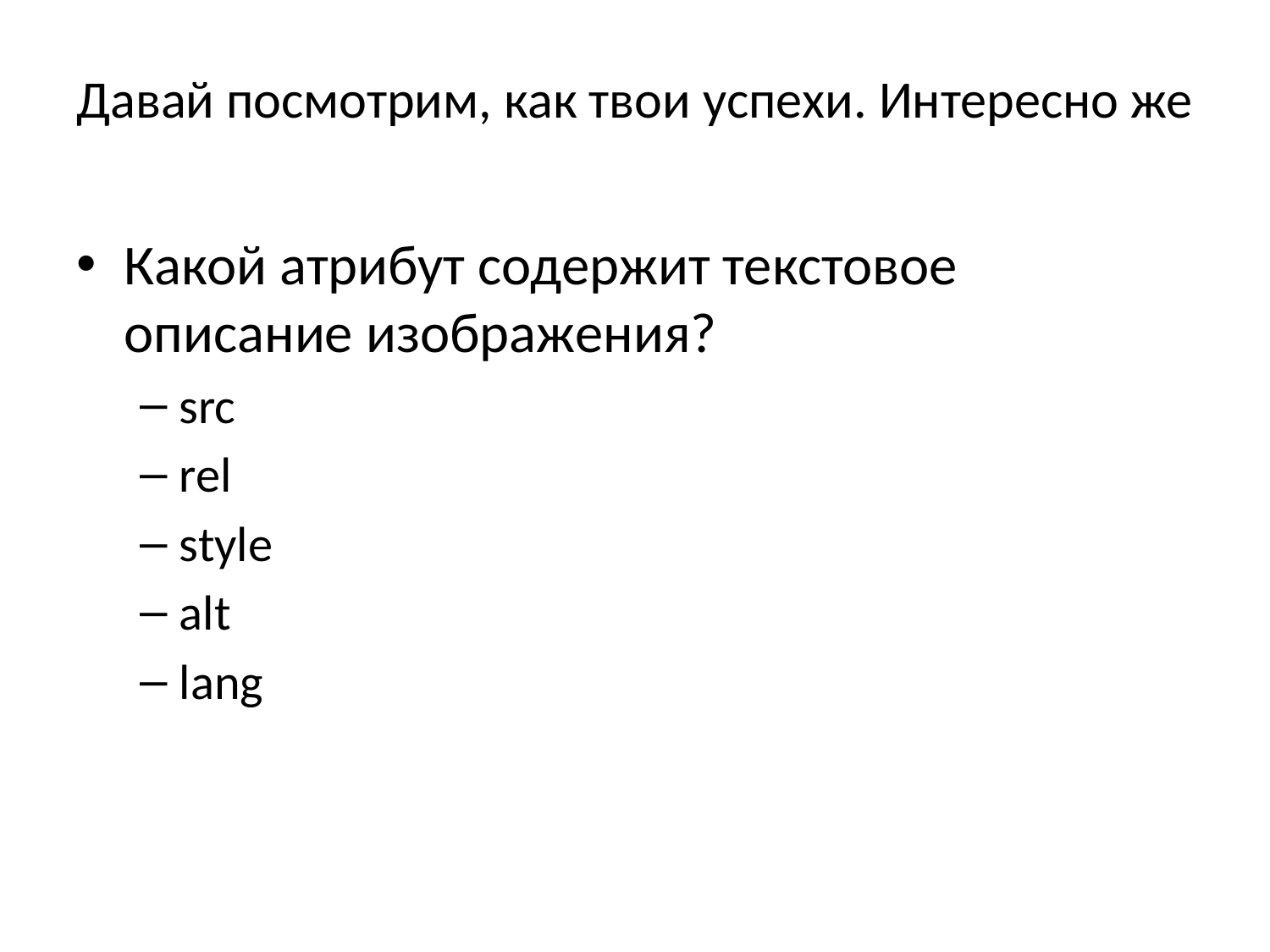

# Давай посмотрим, как твои успехи. Интересно же
Какой атрибут содержит текстовое описание изображения?
src
rel
style
alt
lang